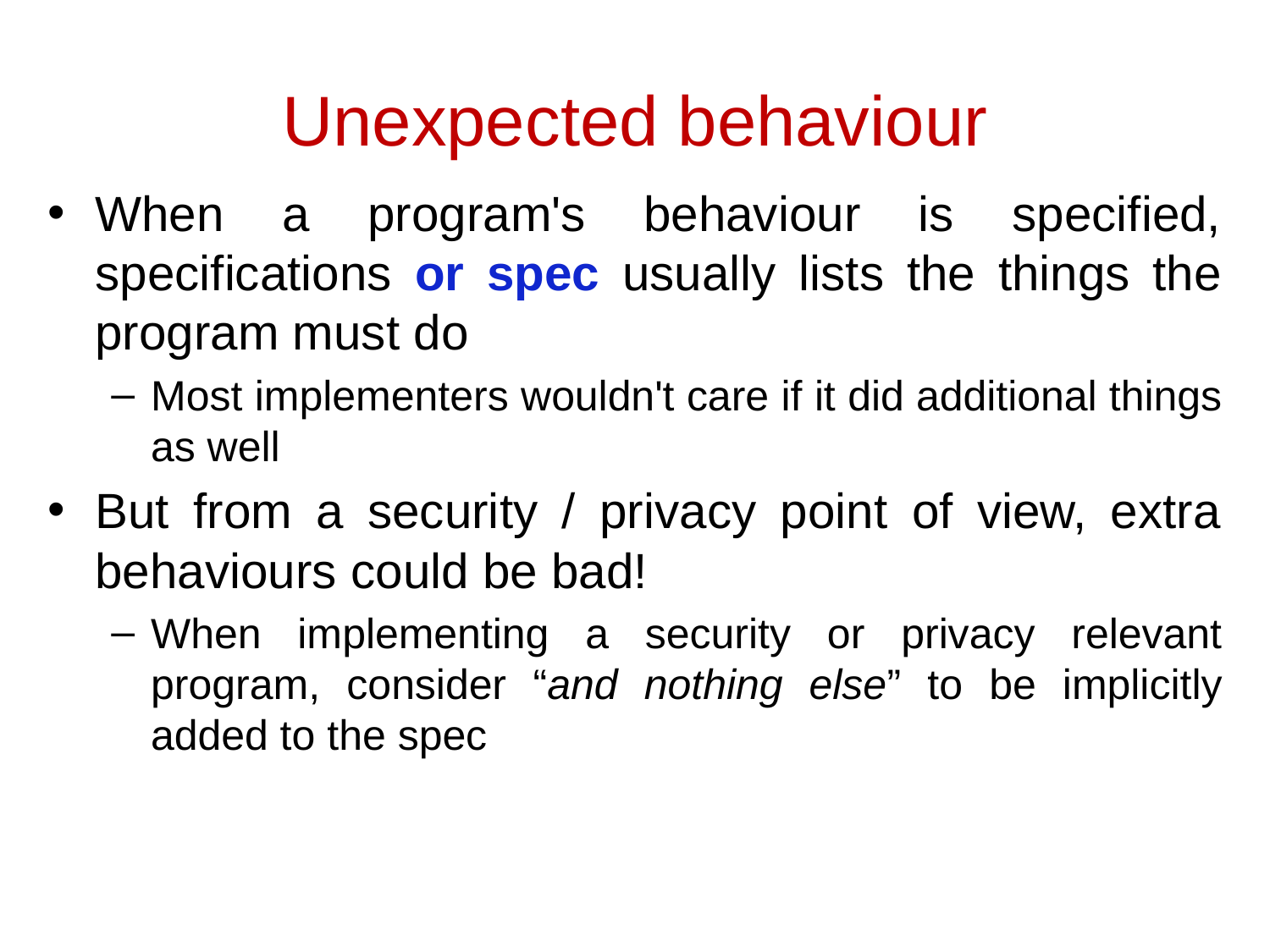

# Unexpected behaviour
When a program's behaviour is specified, specifications or spec usually lists the things the program must do
Most implementers wouldn't care if it did additional things as well
But from a security / privacy point of view, extra behaviours could be bad!
When implementing a security or privacy relevant program, consider “and nothing else” to be implicitly added to the spec